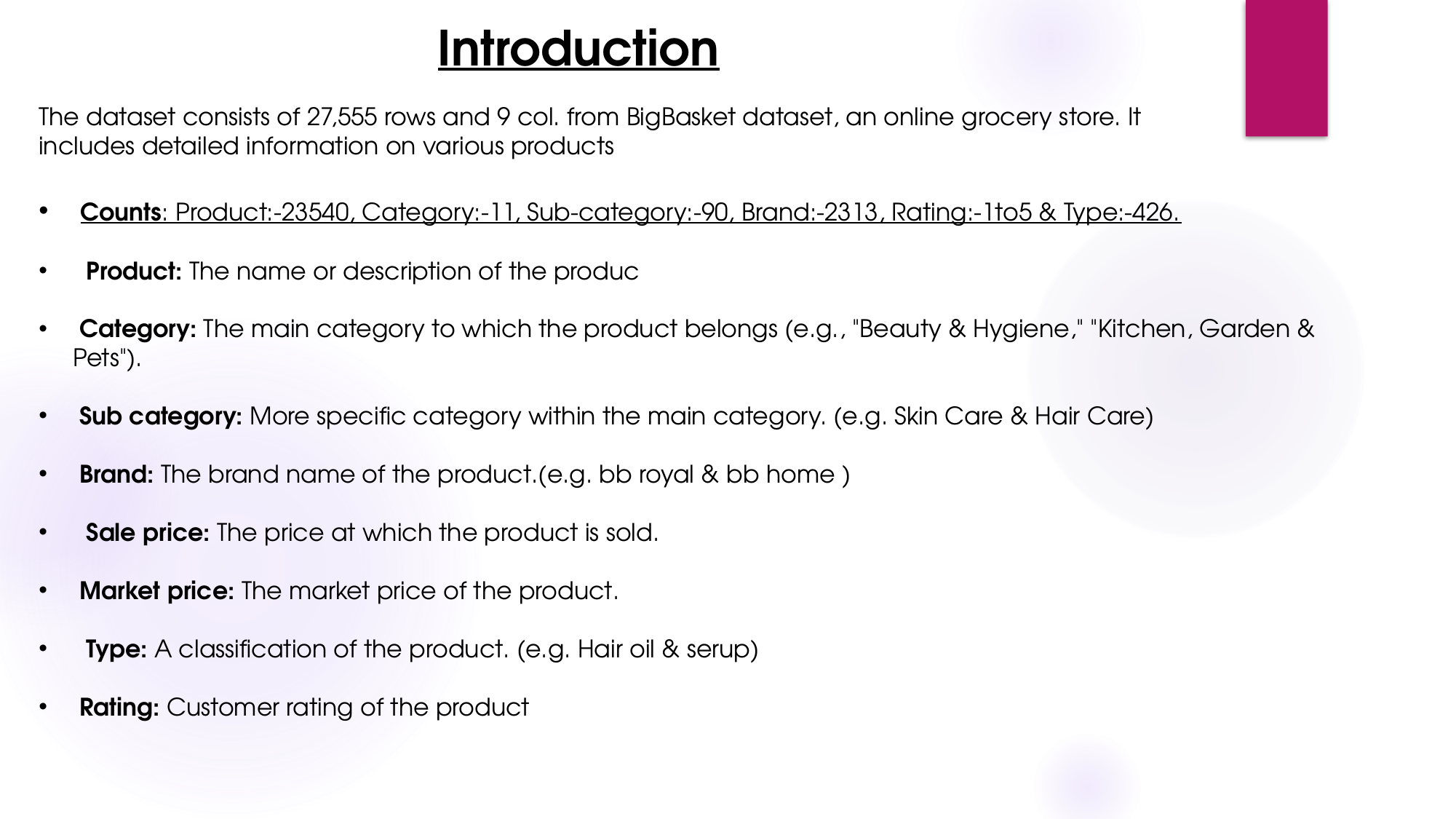

Introduction
The dataset consists of 27,555 rows and 9 col. from BigBasket dataset, an online grocery store. It includes detailed information on various products
 Counts: Product:-23540, Category:-11, Sub-category:-90, Brand:-2313, Rating:-1to5 & Type:-426.

  Product: The name or description of the produc

 Category: The main category to which the product belongs (e.g., "Beauty & Hygiene," "Kitchen, Garden & Pets").

 Sub category: More specific category within the main category. (e.g. Skin Care & Hair Care)

 Brand: The brand name of the product.(e.g. bb royal & bb home )

  Sale price: The price at which the product is sold.

 Market price: The market price of the product.

  Type: A classification of the product. (e.g. Hair oil & serup)

 Rating: Customer rating of the product